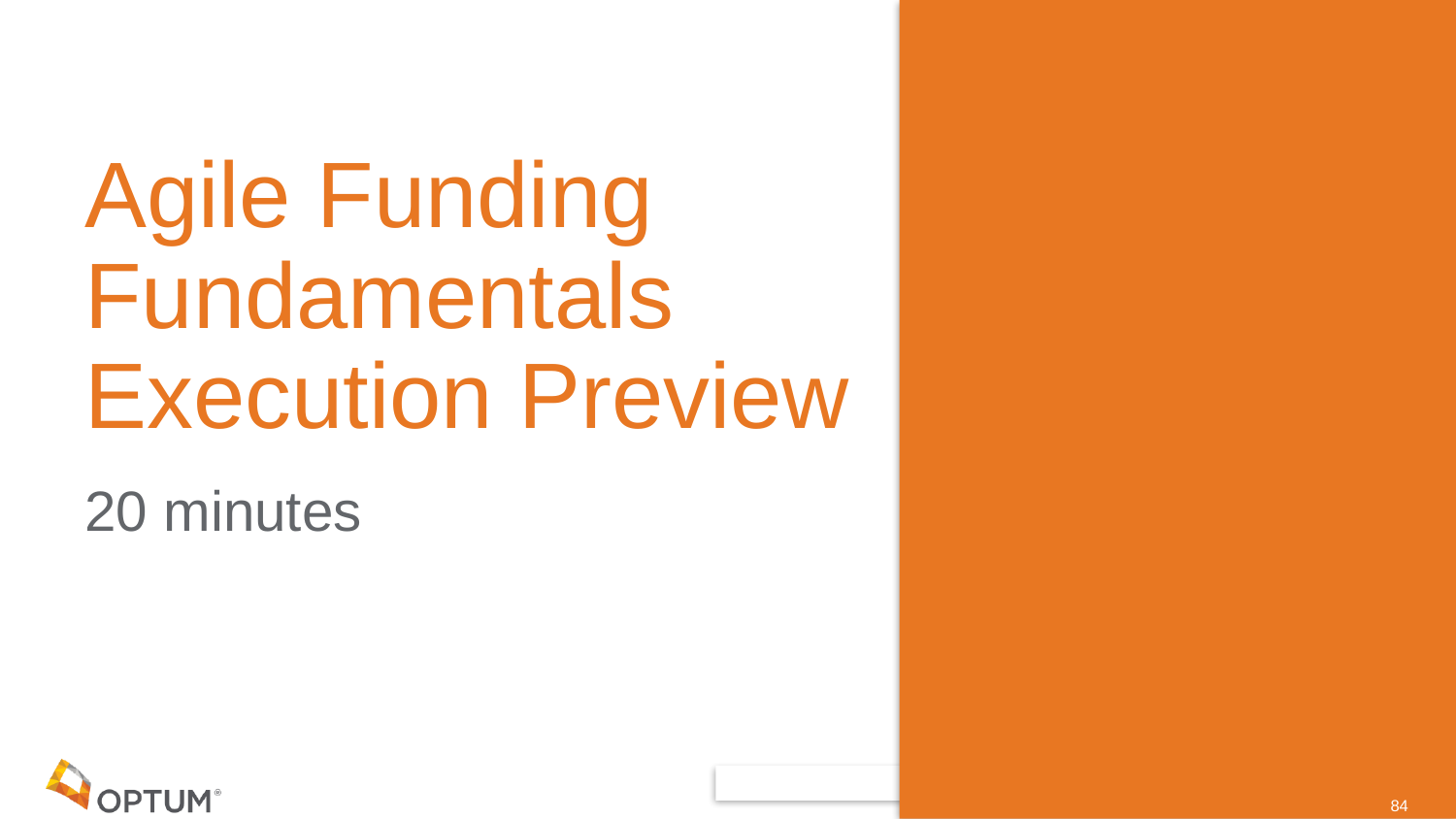

# Agile Funding Fundamentals Execution Preview
20 minutes
84